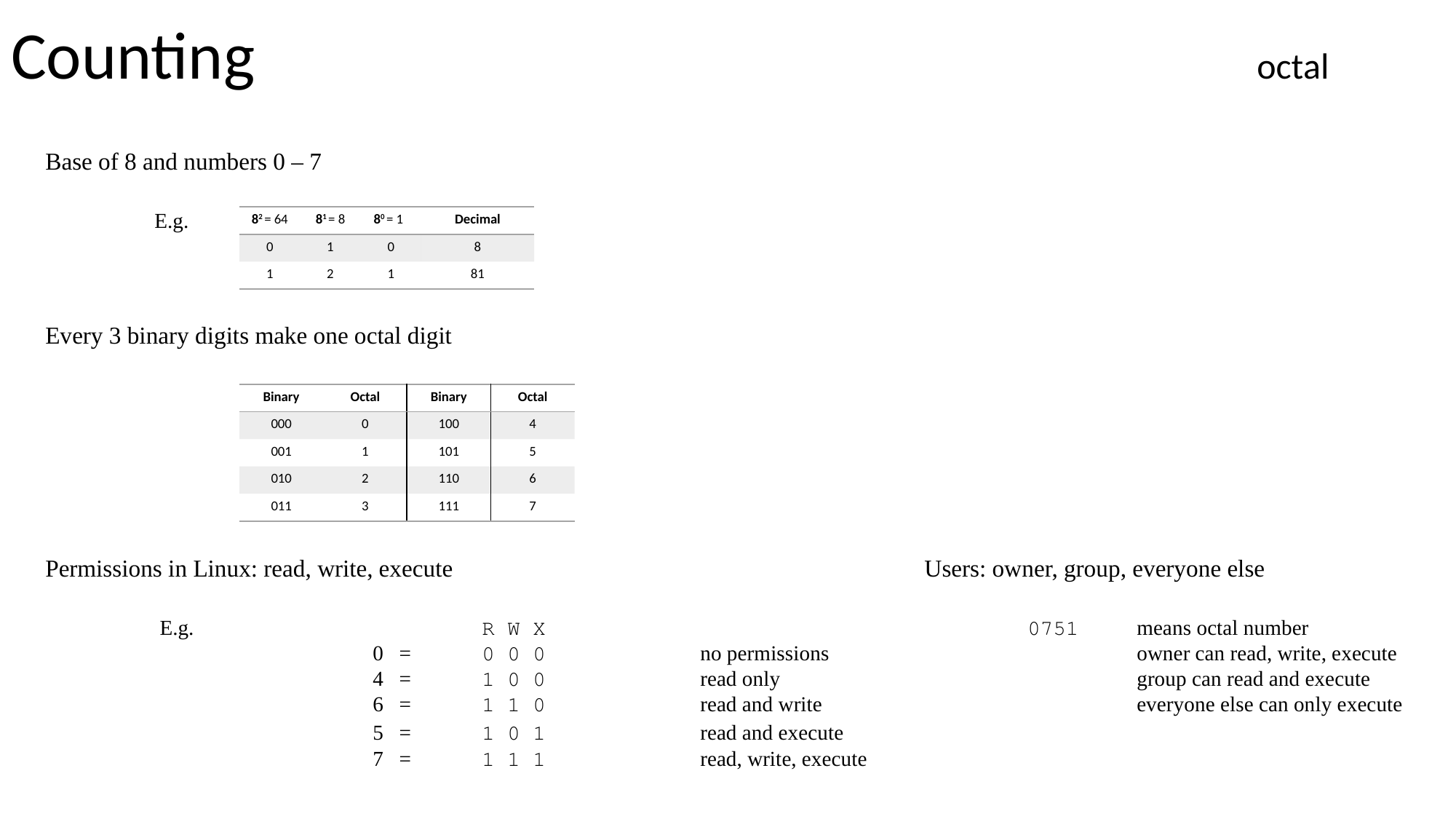

Counting  	                                    			  	   octal
Base of 8 and numbers 0 – 7

	E.g.

Every 3 binary digits make one octal digit

Permissions in Linux: read, write, execute					 Users: owner, group, everyone else

	 E.g. 		  	R W X					0751	means octal number
			0   =	0 0 0	 	no permissions			owner can read, write, execute
			4   =	1 0 0	 	read only 	 			group can read and execute
			6   =	1 1 0 		read and write			everyone else can only execute
                 			5   =	1 0 1		read and execute
			7   =	1 1 1 		read, write, execute

These numbers are then used for the three different sets of permissions - the owner, the group, and everyone else. The number 0644 means read and write for the first permission set, and read-only for the second and third set. The first permission set is for the owner of the file. The third permission set is for the group owner of the file. The last permission set is for everyone else. So, 0751 means that the owner of the file can read, write, and execute the file, the group members can read and execute the file, and everyone else can only execute the file.

| 82 = 64 | 81 = 8 | 80 = 1 | Decimal |
| --- | --- | --- | --- |
| 0 | 1 | 0 | 8 |
| 1 | 2 | 1 | 81 |
| Binary | Octal | Binary | Octal |
| --- | --- | --- | --- |
| 000 | 0 | 100 | 4 |
| 001 | 1 | 101 | 5 |
| 010 | 2 | 110 | 6 |
| 011 | 3 | 111 | 7 |